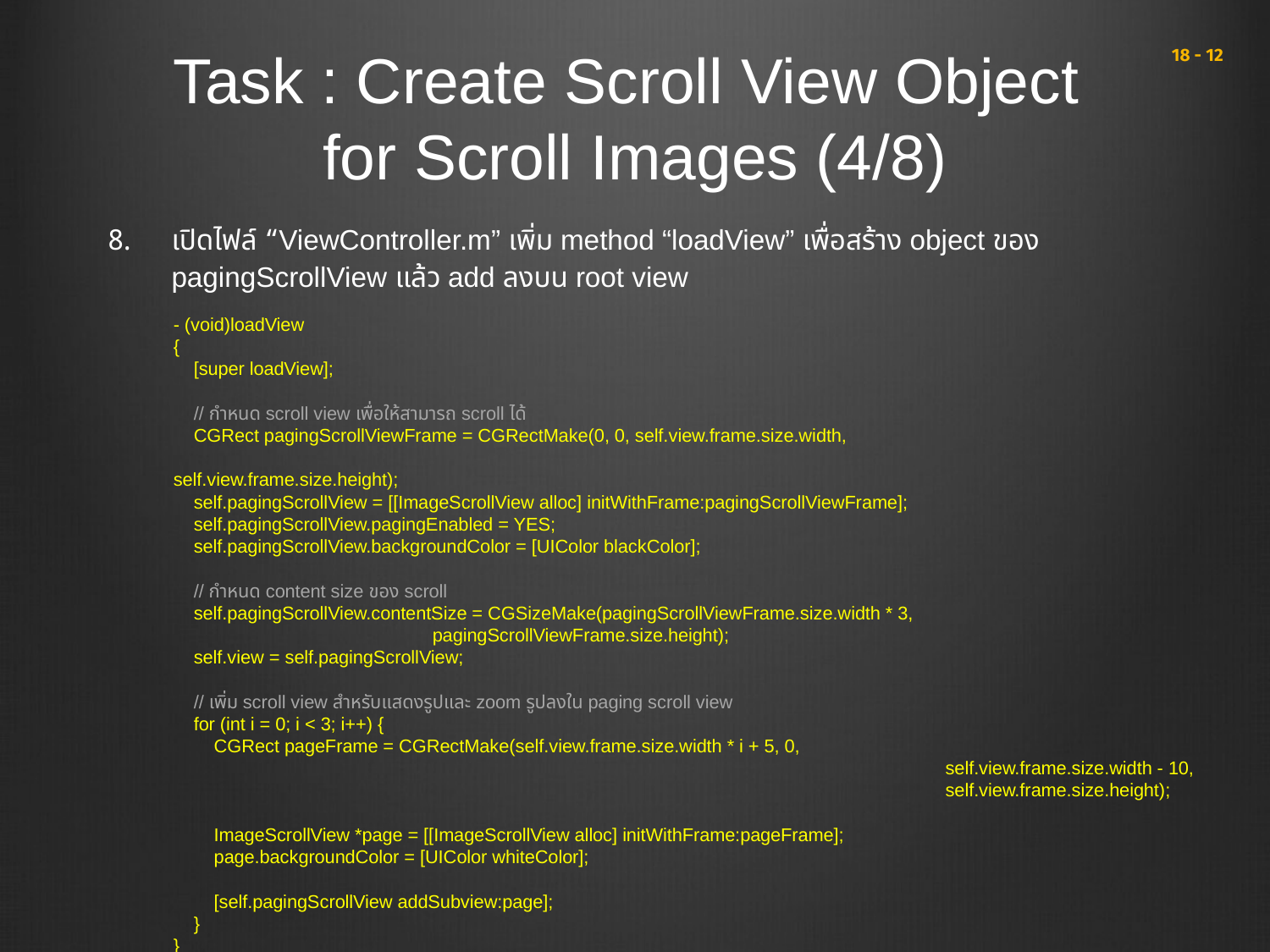

# Task : Create Scroll View Object for Scroll Images (4/8)
 18 - 12
เปิดไฟล์ “ViewController.m” เพิ่ม method “loadView” เพื่อสร้าง object ของ pagingScrollView แล้ว add ลงบน root view
- (void)loadView
{
    [super loadView];

    // กำหนด scroll view เพื่อให้สามารถ scroll ได้
    CGRect pagingScrollViewFrame = CGRectMake(0, 0, self.view.frame.size.width,
								    self.view.frame.size.height);
    self.pagingScrollView = [[ImageScrollView alloc] initWithFrame:pagingScrollViewFrame];
    self.pagingScrollView.pagingEnabled = YES;
    self.pagingScrollView.backgroundColor = [UIColor blackColor];

    // กำหนด content size ของ scroll
    self.pagingScrollView.contentSize = CGSizeMake(pagingScrollViewFrame.size.width * 3,
                                                   pagingScrollViewFrame.size.height);
    self.view = self.pagingScrollView;

    // เพิ่ม scroll view สำหรับแสดงรูปและ zoom รูปลงใน paging scroll view
    for (int i = 0; i < 3; i++) {
        CGRect pageFrame = CGRectMake(self.view.frame.size.width * i + 5, 0,
						  self.view.frame.size.width - 10,
						  self.view.frame.size.height);

        ImageScrollView *page = [[ImageScrollView alloc] initWithFrame:pageFrame];
        page.backgroundColor = [UIColor whiteColor];

        [self.pagingScrollView addSubview:page];
    }
}